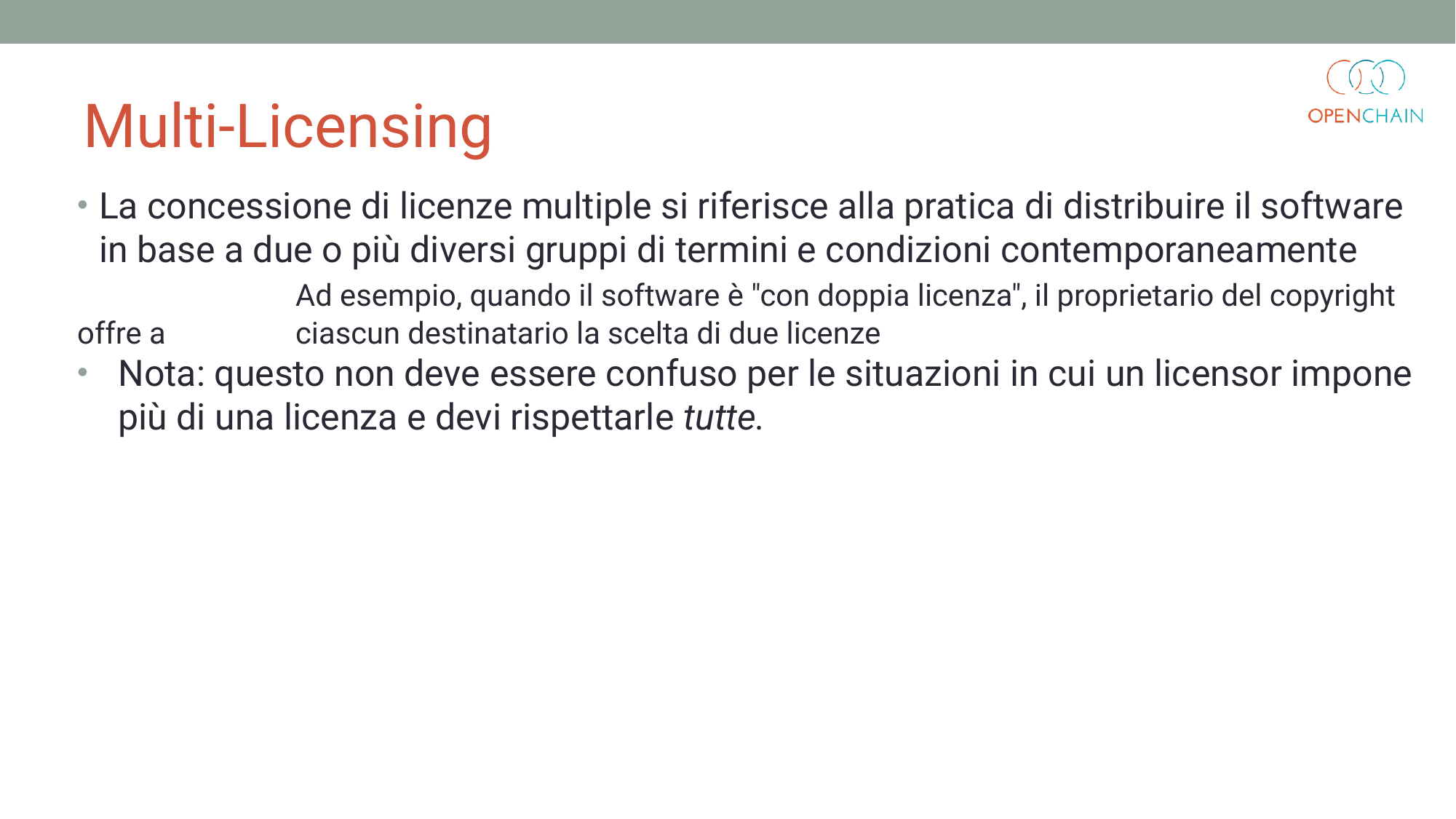

Multi-Licensing
La concessione di licenze multiple si riferisce alla pratica di distribuire il software in base a due o più diversi gruppi di termini e condizioni contemporaneamente
		Ad esempio, quando il software è "con doppia licenza", il proprietario del copyright offre a 		ciascun destinatario la scelta di due licenze
Nota: questo non deve essere confuso per le situazioni in cui un licensor impone più di una licenza e devi rispettarle tutte.